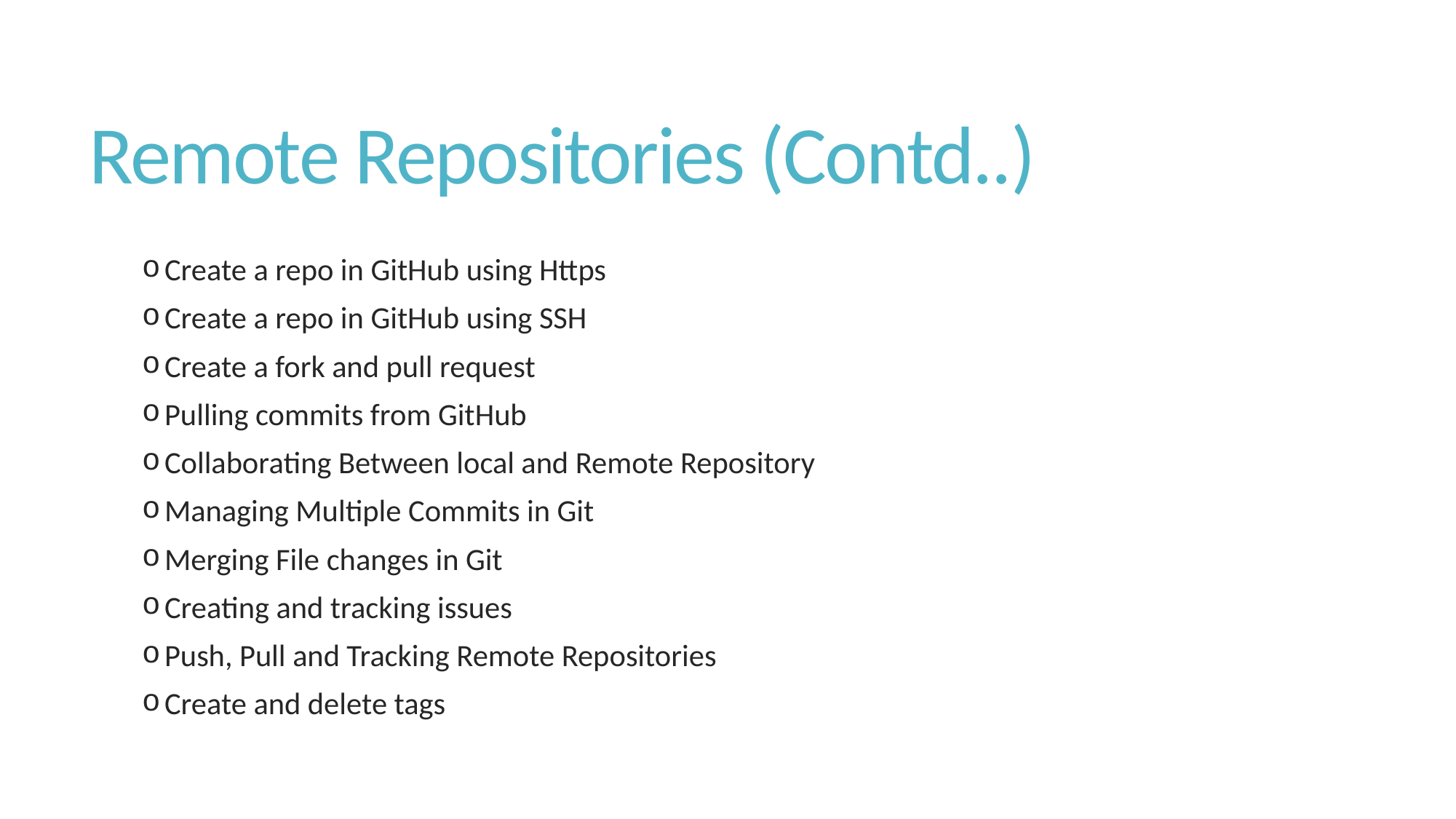

# Remote Repositories (Contd..)
 Create a repo in GitHub using Https
 Create a repo in GitHub using SSH
 Create a fork and pull request
 Pulling commits from GitHub
 Collaborating Between local and Remote Repository
 Managing Multiple Commits in Git
 Merging File changes in Git
 Creating and tracking issues
 Push, Pull and Tracking Remote Repositories
 Create and delete tags